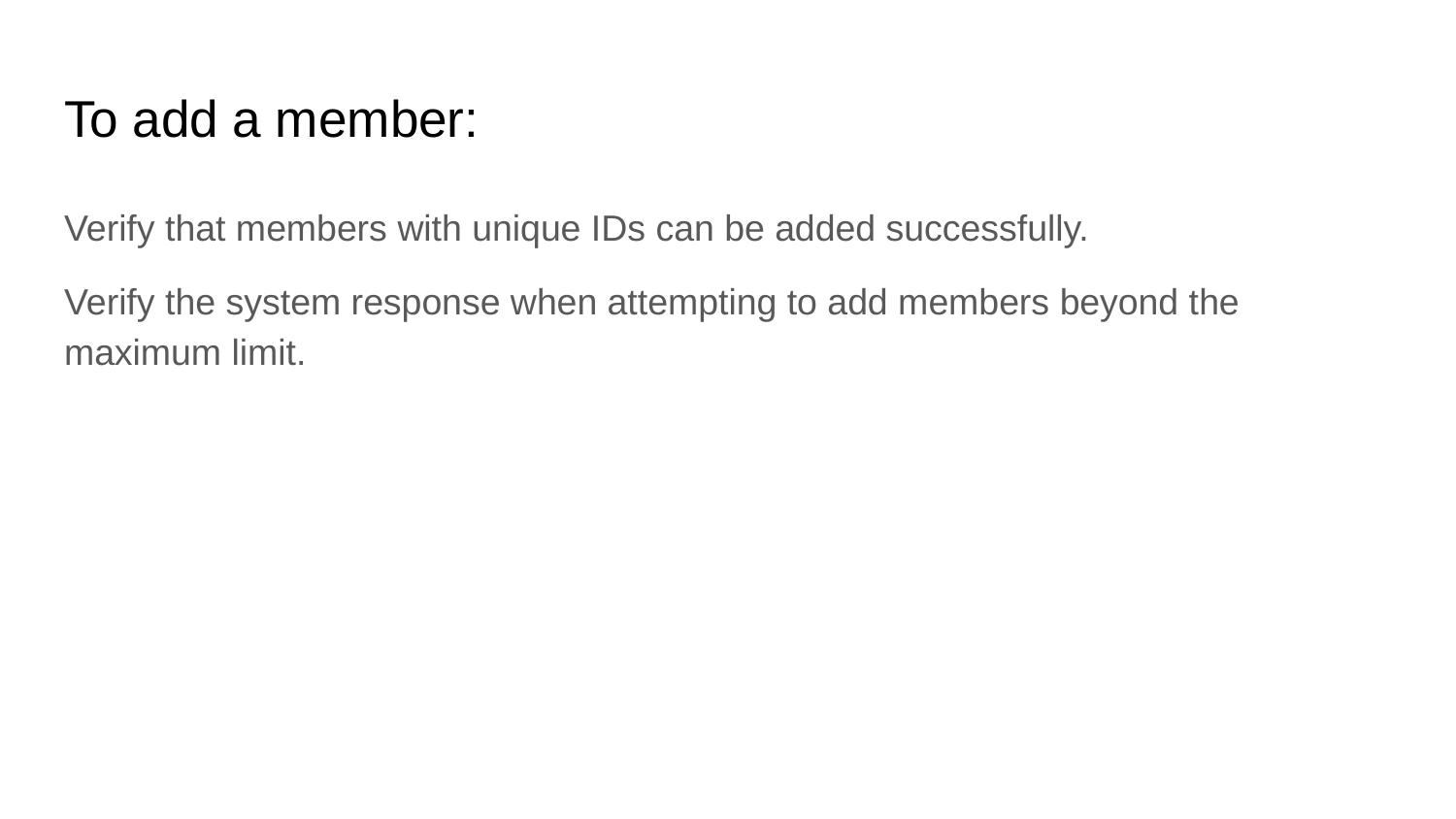

# To add a member:

Verify that members with unique IDs can be added successfully.
Verify the system response when attempting to add members beyond the maximum limit.